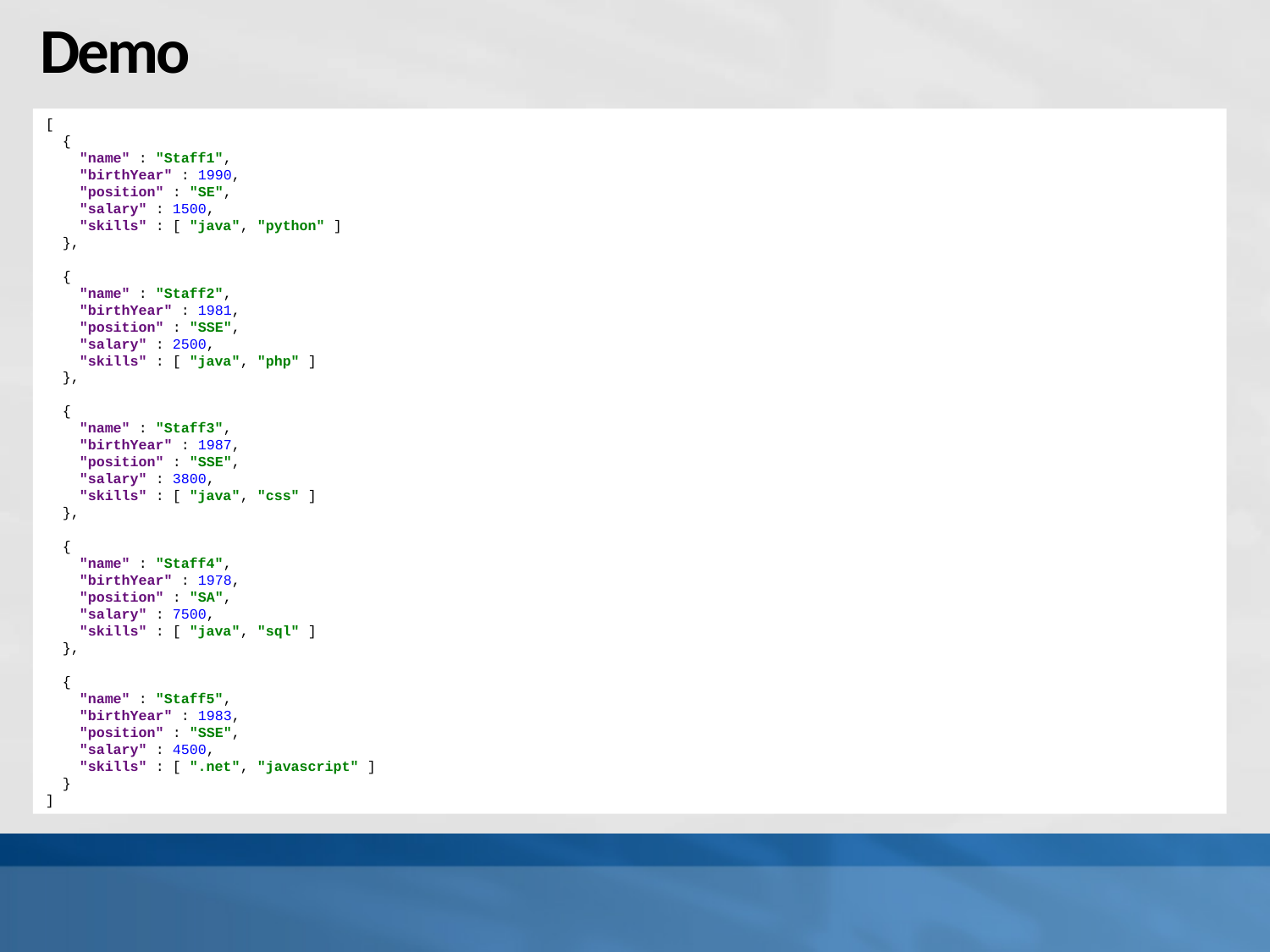

# Demo
[
  {
    "name" : "Staff1",
    "birthYear" : 1990,
    "position" : "SE",
    "salary" : 1500,
    "skills" : [ "java", "python" ]
  },
  {
    "name" : "Staff2",
    "birthYear" : 1981,
    "position" : "SSE",
    "salary" : 2500,
    "skills" : [ "java", "php" ]
  },
  {
    "name" : "Staff3",
    "birthYear" : 1987,
    "position" : "SSE",
    "salary" : 3800,
    "skills" : [ "java", "css" ]
  },
  {
    "name" : "Staff4",
    "birthYear" : 1978,
    "position" : "SA",
    "salary" : 7500,
    "skills" : [ "java", "sql" ]
  },
  {
    "name" : "Staff5",
    "birthYear" : 1983,
    "position" : "SSE",
    "salary" : 4500,
    "skills" : [ ".net", "javascript" ]
  }
]